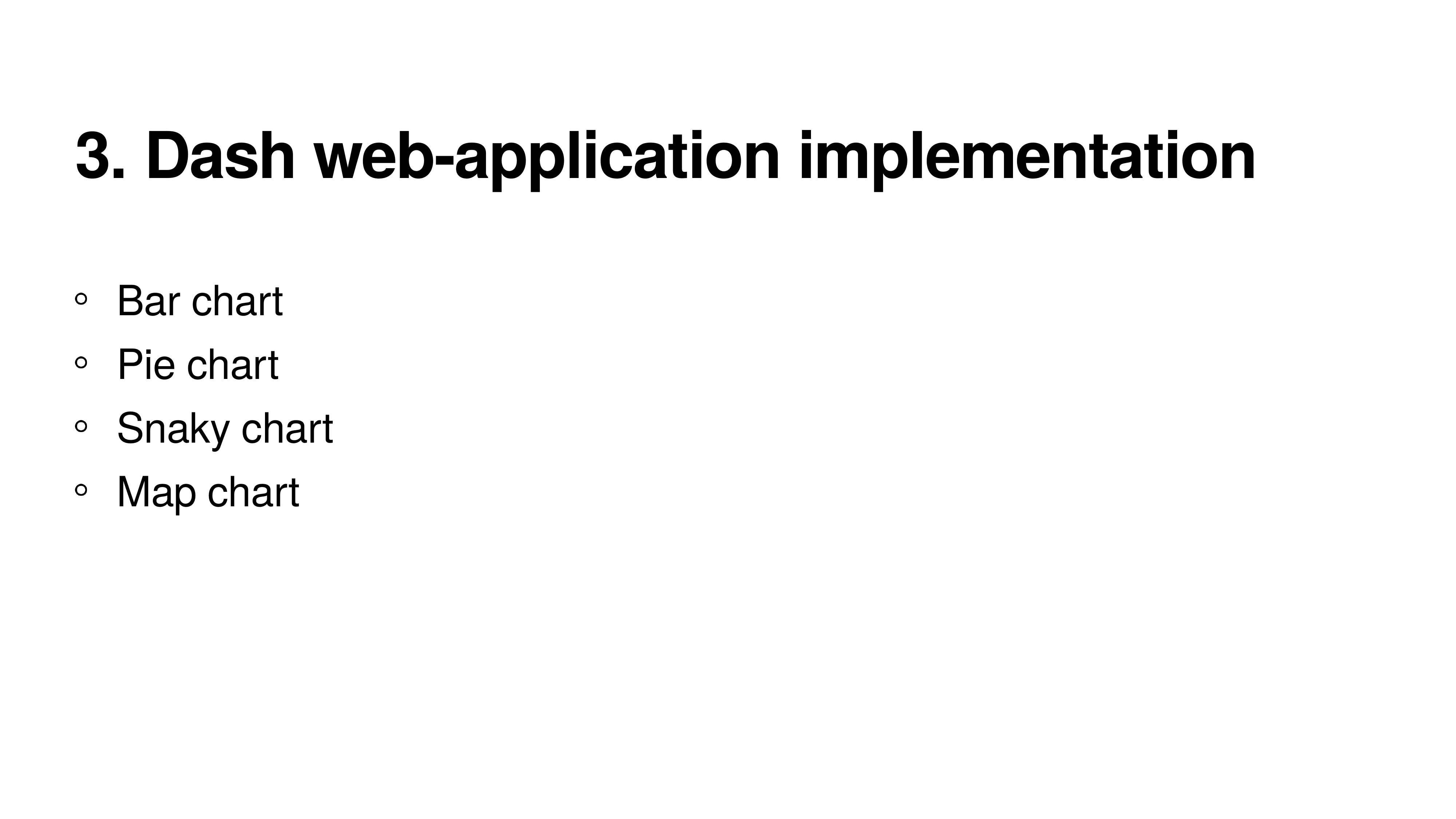

# 3. Dash web-application implementation
Bar chart
Pie chart
Snaky chart
Map chart